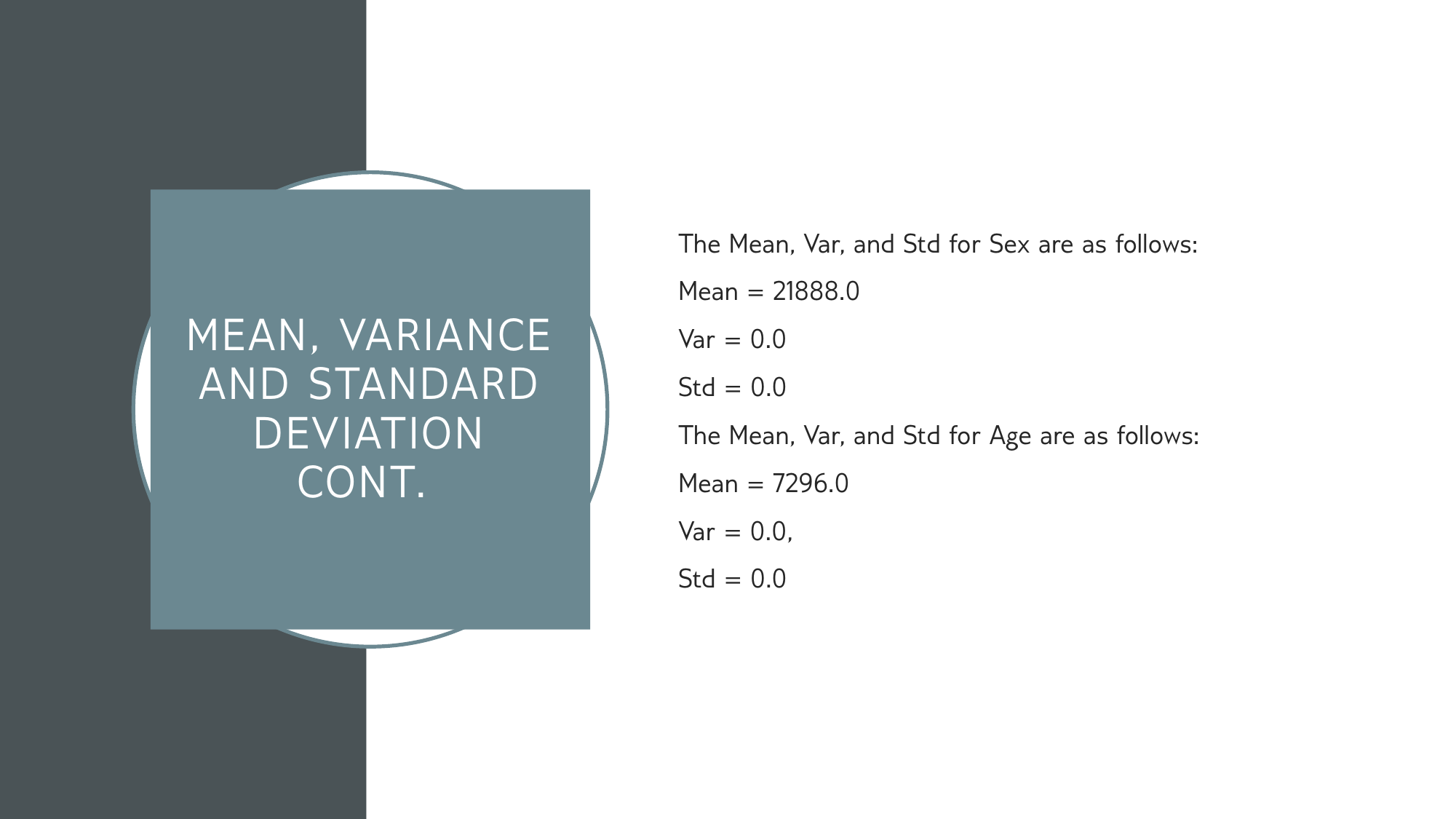

The Mean, Var, and Std for Sex are as follows:
Mean = 21888.0
Var = 0.0
Std = 0.0
The Mean, Var, and Std for Age are as follows:
Mean = 7296.0
Var = 0.0,
Std = 0.0

# Mean, Variance and Standard Deviation Cont.